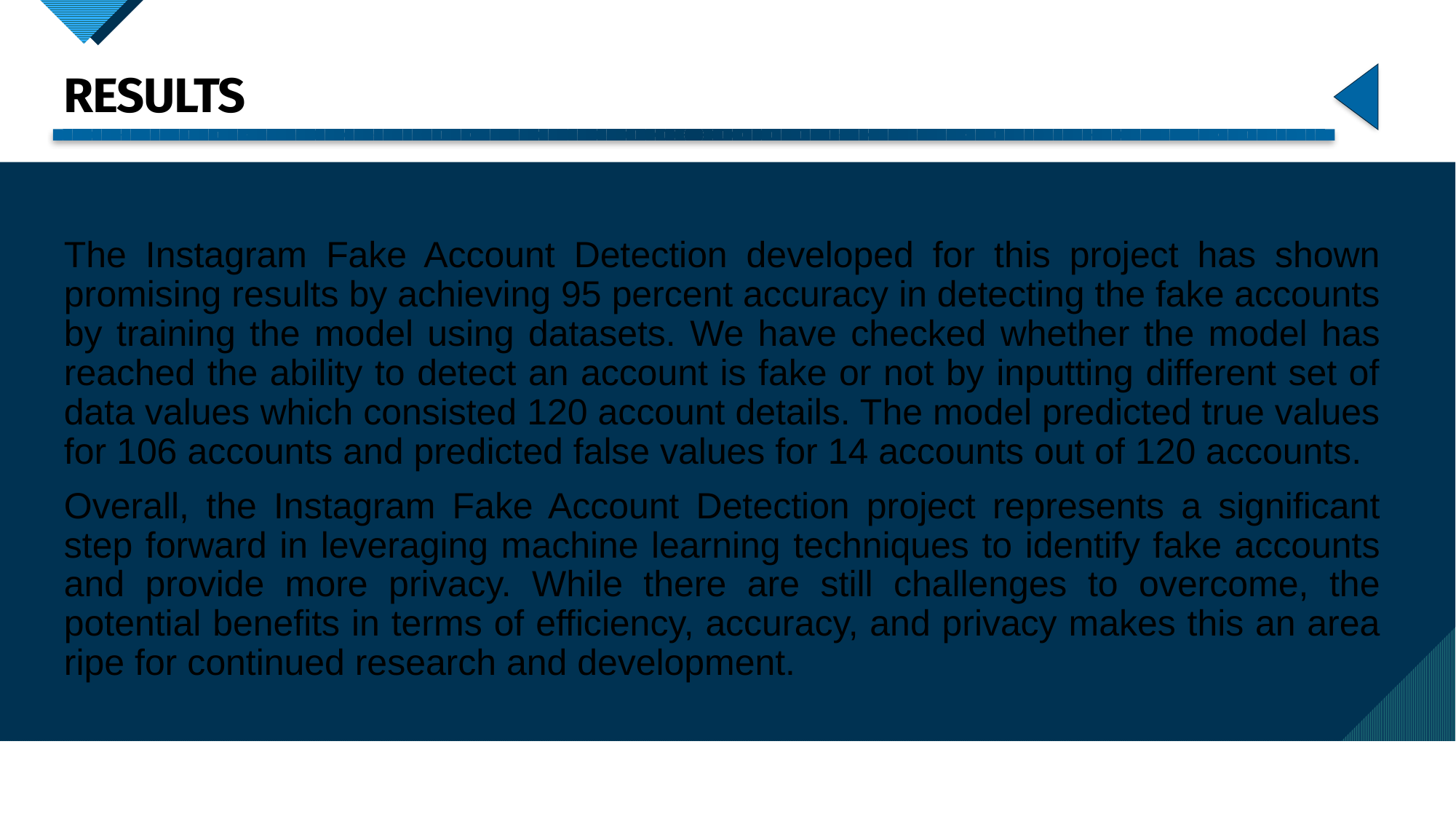

# RESULTS

The Instagram Fake Account Detection developed for this project has shown promising results by achieving 95 percent accuracy in detecting the fake accounts by training the model using datasets. We have checked whether the model has reached the ability to detect an account is fake or not by inputting different set of data values which consisted 120 account details. The model predicted true values for 106 accounts and predicted false values for 14 accounts out of 120 accounts.
Overall, the Instagram Fake Account Detection project represents a significant step forward in leveraging machine learning techniques to identify fake accounts and provide more privacy. While there are still challenges to overcome, the potential benefits in terms of efficiency, accuracy, and privacy makes this an area ripe for continued research and development.
22